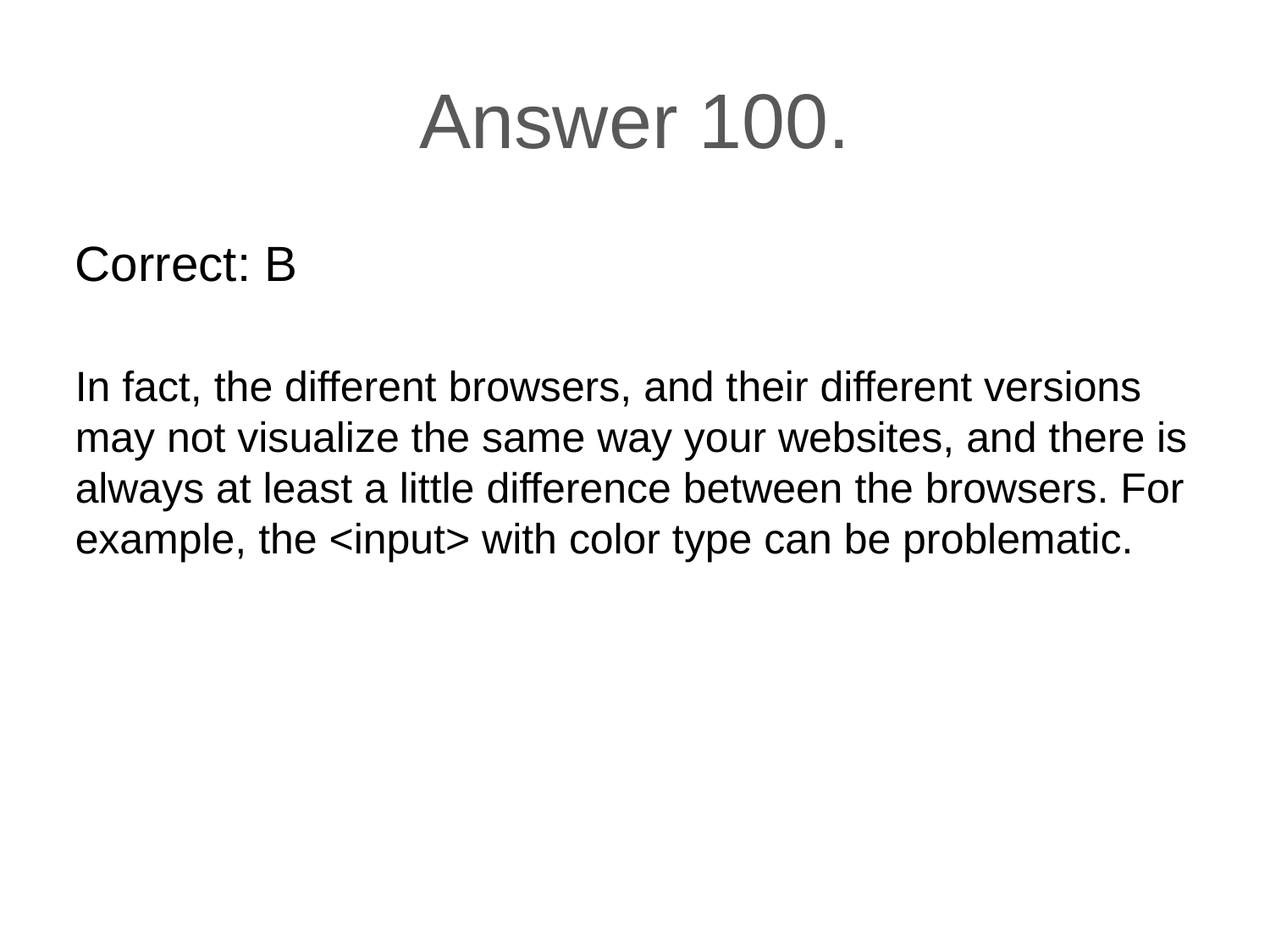

# Answer 100.
Correct: B

In fact, the different browsers, and their different versions may not visualize the same way your websites, and there is always at least a little difference between the browsers. For example, the <input> with color type can be problematic.